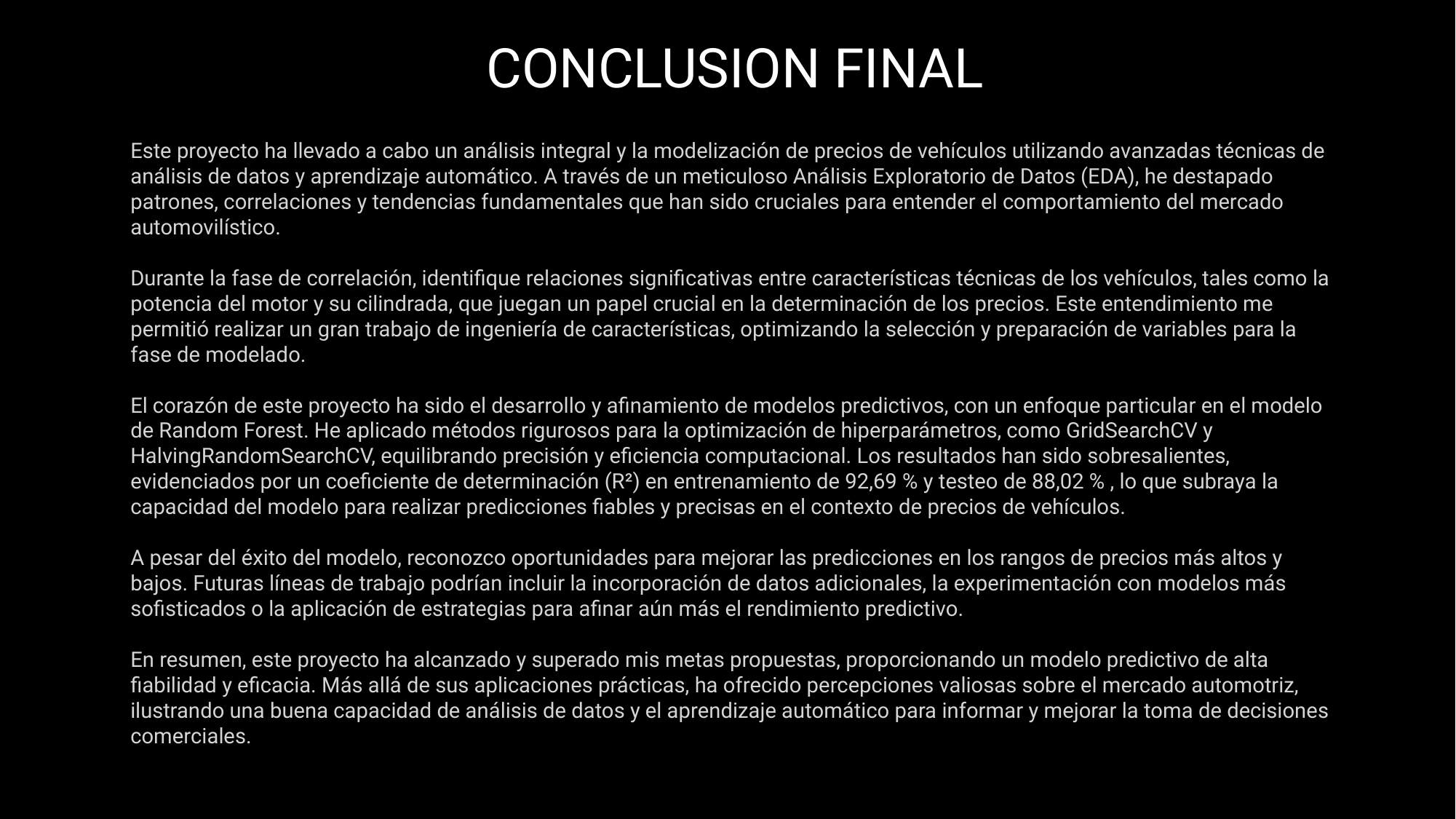

CONCLUSION FINAL
Este proyecto ha llevado a cabo un análisis integral y la modelización de precios de vehículos utilizando avanzadas técnicas de análisis de datos y aprendizaje automático. A través de un meticuloso Análisis Exploratorio de Datos (EDA), he destapado patrones, correlaciones y tendencias fundamentales que han sido cruciales para entender el comportamiento del mercado automovilístico.

Durante la fase de correlación, identifique relaciones significativas entre características técnicas de los vehículos, tales como la potencia del motor y su cilindrada, que juegan un papel crucial en la determinación de los precios. Este entendimiento me permitió realizar un gran trabajo de ingeniería de características, optimizando la selección y preparación de variables para la fase de modelado.

El corazón de este proyecto ha sido el desarrollo y afinamiento de modelos predictivos, con un enfoque particular en el modelo de Random Forest. He aplicado métodos rigurosos para la optimización de hiperparámetros, como GridSearchCV y HalvingRandomSearchCV, equilibrando precisión y eficiencia computacional. Los resultados han sido sobresalientes, evidenciados por un coeficiente de determinación (R²) en entrenamiento de 92,69 % y testeo de 88,02 % , lo que subraya la capacidad del modelo para realizar predicciones fiables y precisas en el contexto de precios de vehículos.

A pesar del éxito del modelo, reconozco oportunidades para mejorar las predicciones en los rangos de precios más altos y bajos. Futuras líneas de trabajo podrían incluir la incorporación de datos adicionales, la experimentación con modelos más sofisticados o la aplicación de estrategias para afinar aún más el rendimiento predictivo.

En resumen, este proyecto ha alcanzado y superado mis metas propuestas, proporcionando un modelo predictivo de alta fiabilidad y eficacia. Más allá de sus aplicaciones prácticas, ha ofrecido percepciones valiosas sobre el mercado automotriz, ilustrando una buena capacidad de análisis de datos y el aprendizaje automático para informar y mejorar la toma de decisiones comerciales.